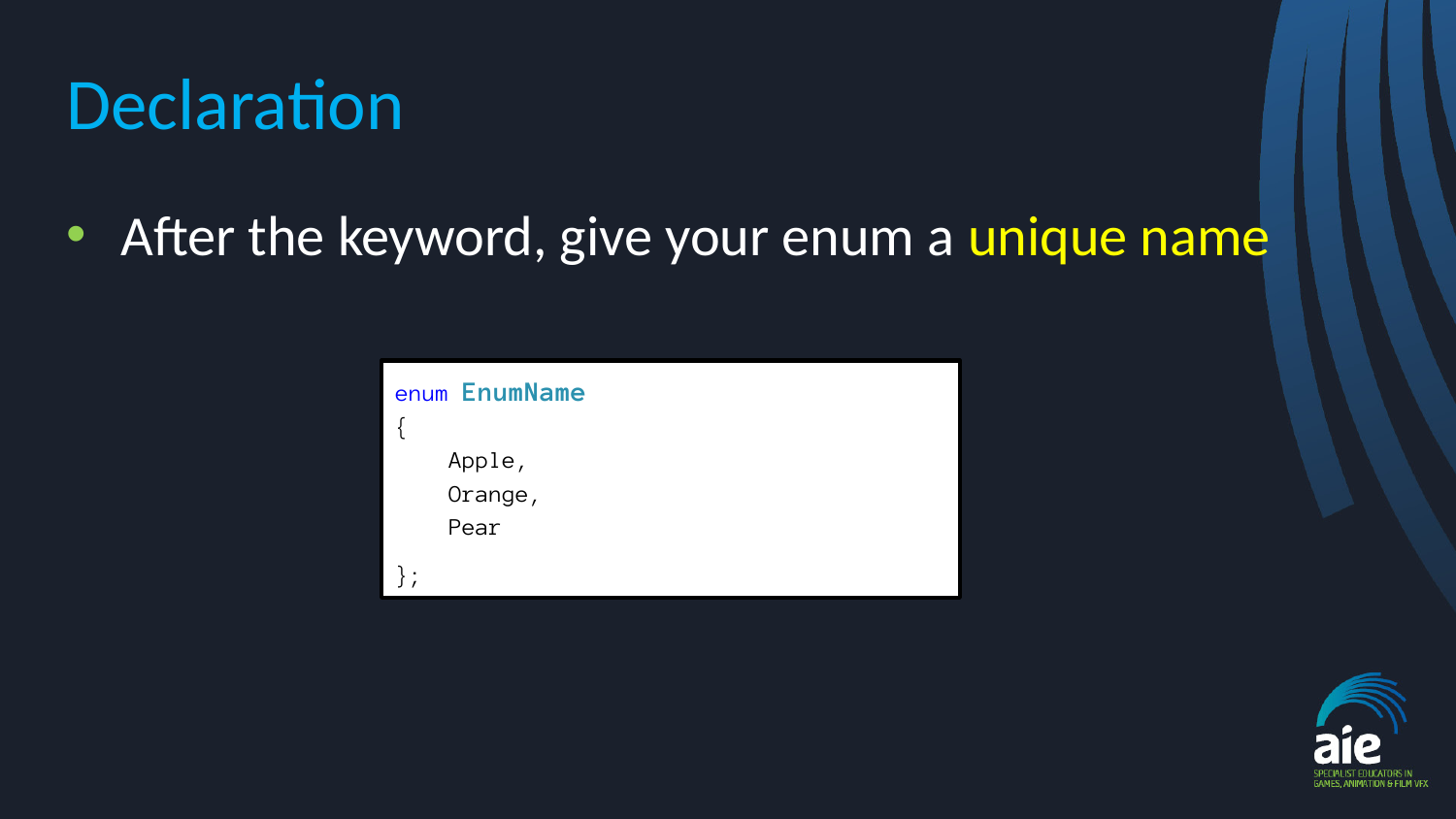

# Declaration
After the keyword, give your enum a unique name

enum EnumName
{
    Apple,
    Orange,
    Pear
};